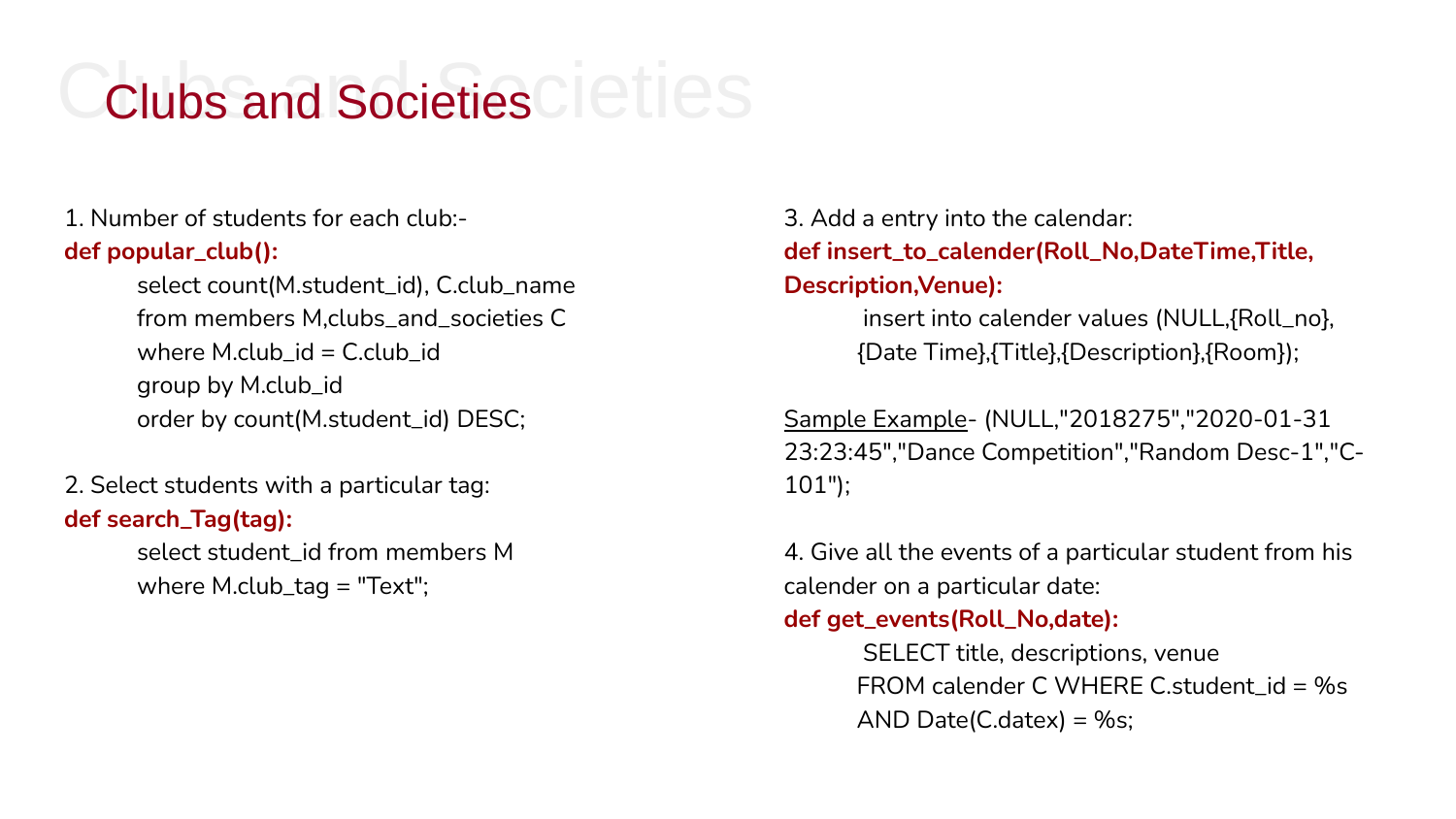

Clubs and Societies
Clubs and Societies

1. Number of students for each club:-
def popular_club():
select count(M.student_id), C.club_name
from members M,clubs_and_societies C
where M.club_id = C.club_id
group by M.club_id
order by count(M.student_id) DESC;

2. Select students with a particular tag:
def search_Tag(tag):
select student_id from members M
where M.club_tag = "Text";
3. Add a entry into the calendar:
def insert_to_calender(Roll_No,DateTime,Title, Description,Venue):
 insert into calender values (NULL,{Roll_no},{Date Time},{Title},{Description},{Room});

Sample Example- (NULL,"2018275","2020-01-31 23:23:45","Dance Competition","Random Desc-1","C-101");

4. Give all the events of a particular student from his calender on a particular date:
def get_events(Roll_No,date):
 SELECT title, descriptions, venue
FROM calender C WHERE C.student_id = %s AND Date(C.datex) = %s;